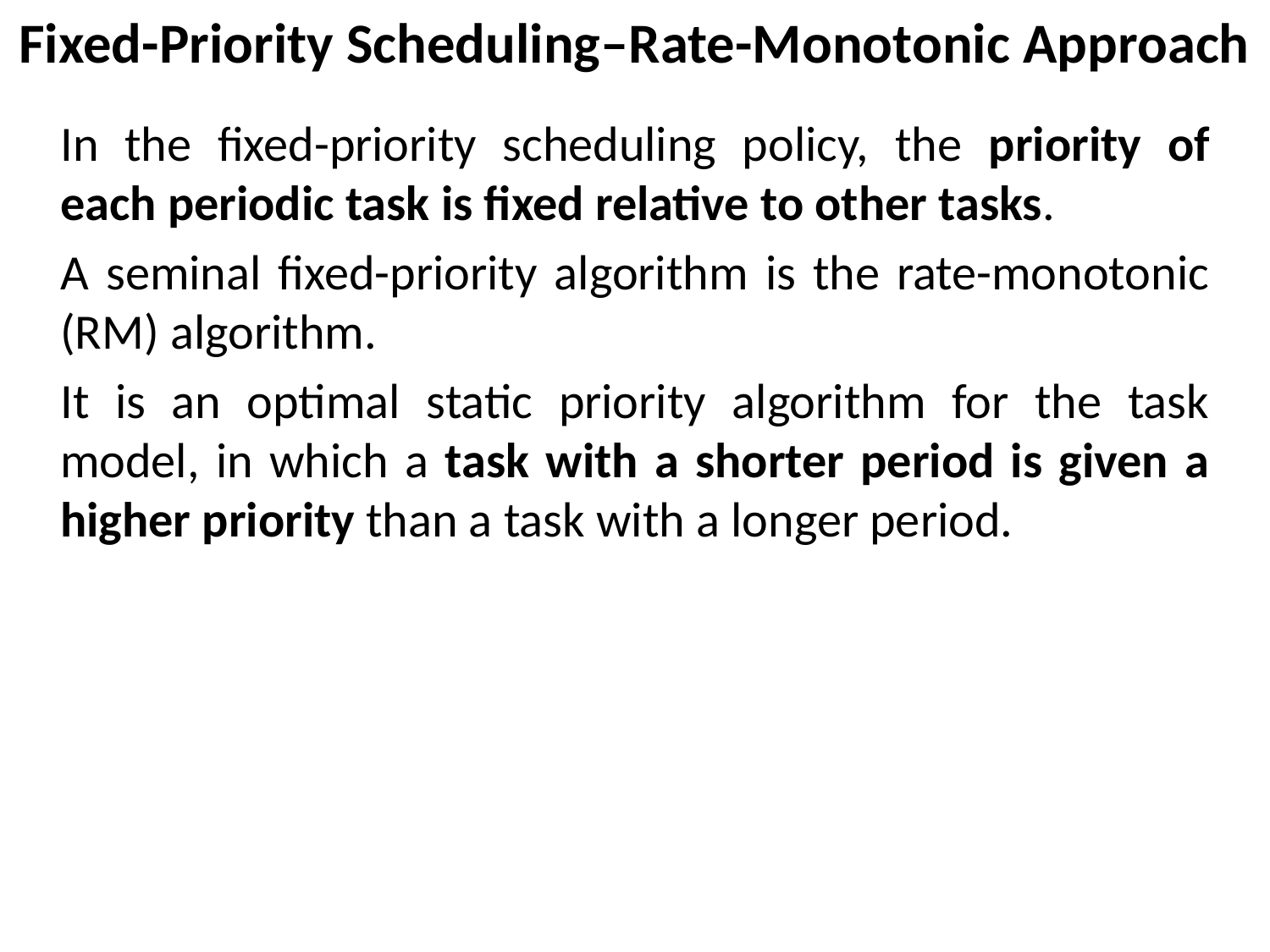

# Fixed-Priority Scheduling–Rate-Monotonic Approach
In the fixed-priority scheduling policy, the priority of each periodic task is fixed relative to other tasks.
A seminal fixed-priority algorithm is the rate-monotonic (RM) algorithm.
It is an optimal static priority algorithm for the task model, in which a task with a shorter period is given a higher priority than a task with a longer period.